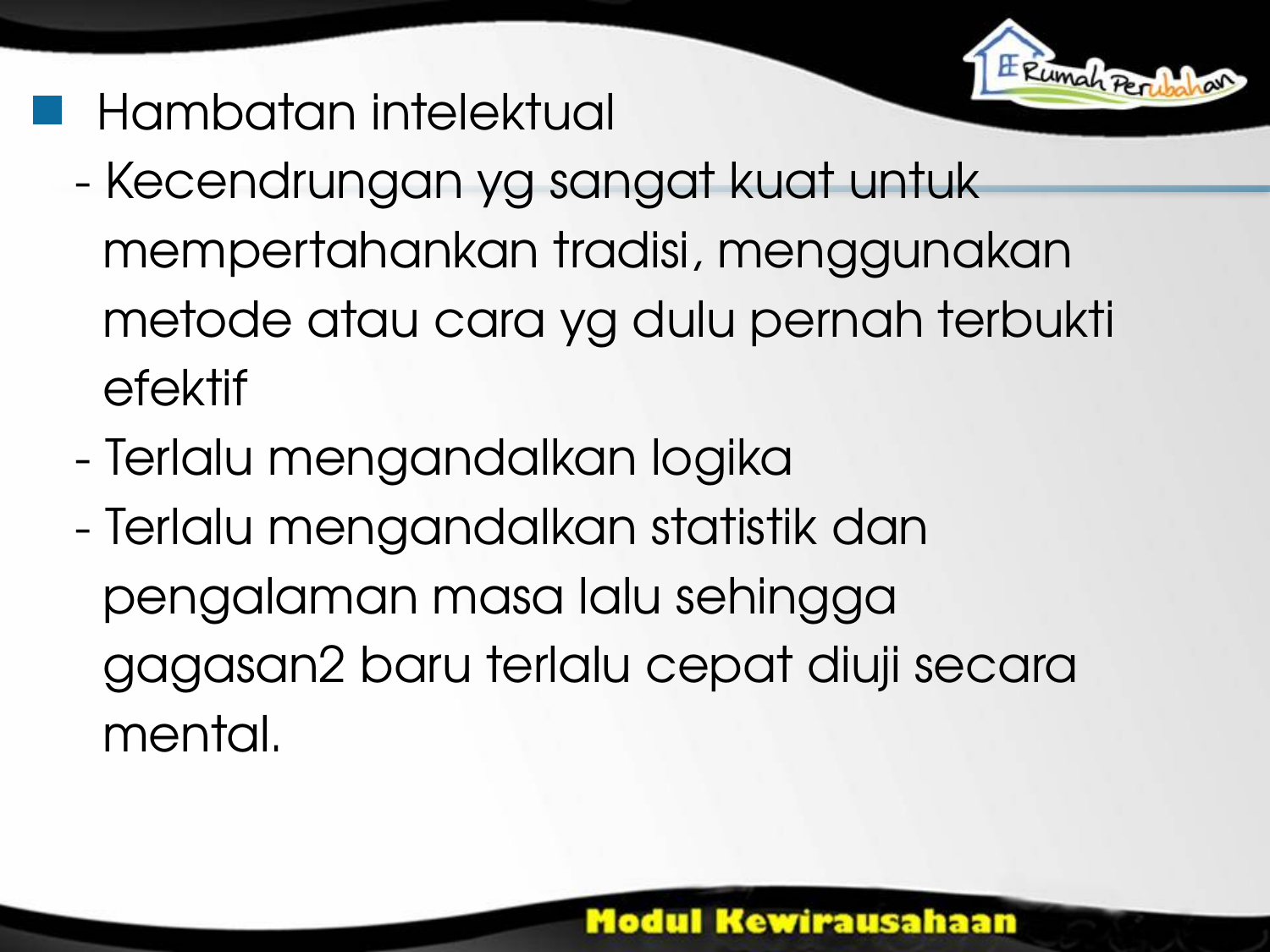

Hambatan intelektual
   - Kecendrungan yg sangat kuat untuk
     mempertahankan tradisi, menggunakan
     metode atau cara yg dulu pernah terbukti
     efektif
   - Terlalu mengandalkan logika
   - Terlalu mengandalkan statistik dan
     pengalaman masa lalu sehingga
     gagasan2 baru terlalu cepat diuji secara
     mental.